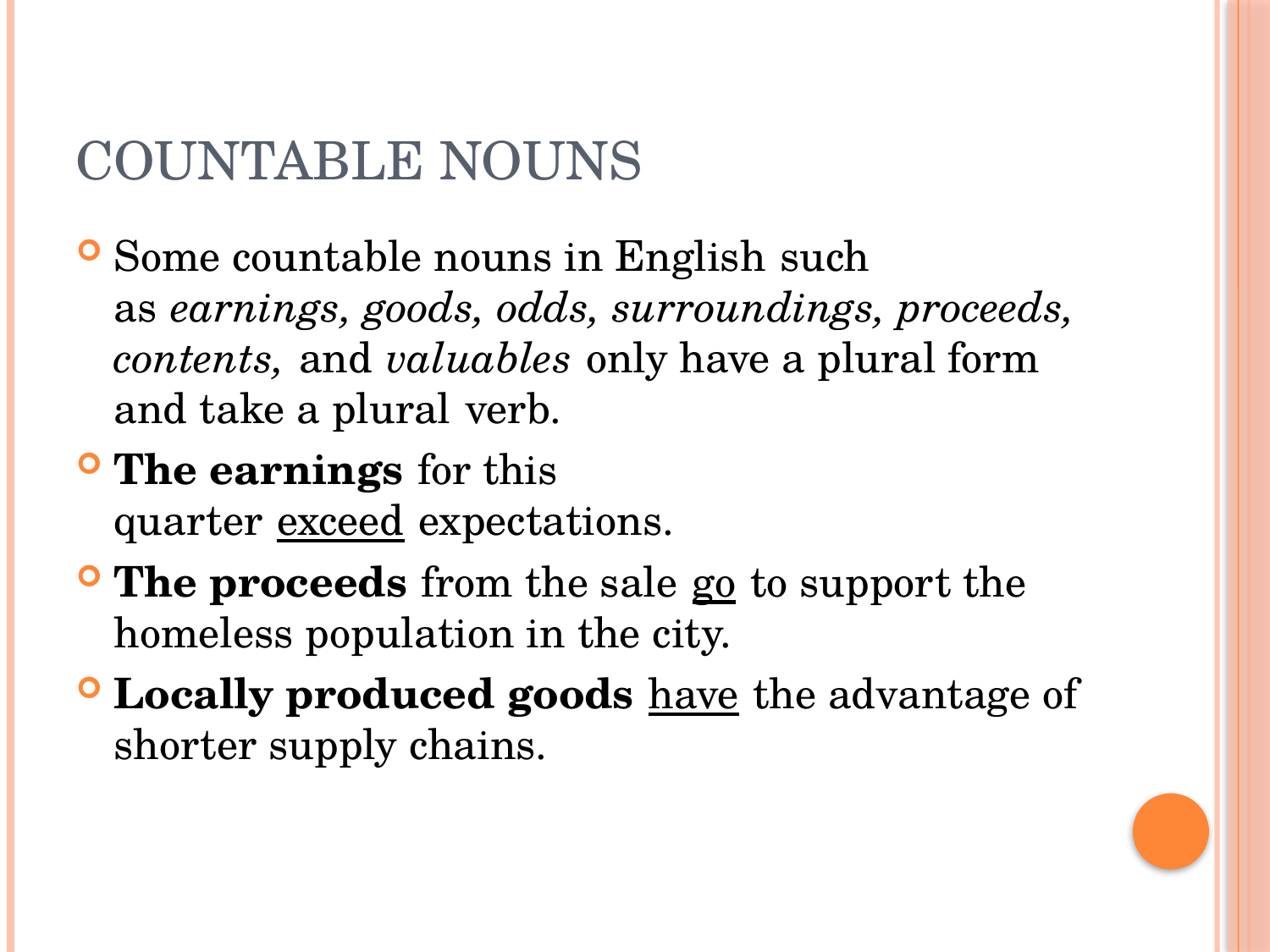

# Countable Nouns
Some countable nouns in English such as earnings, goods, odds, surroundings, proceeds, contents, and valuables only have a plural form and take a plural verb.
The earnings for this quarter exceed expectations.
The proceeds from the sale go to support the homeless population in the city.
Locally produced goods have the advantage of shorter supply chains.